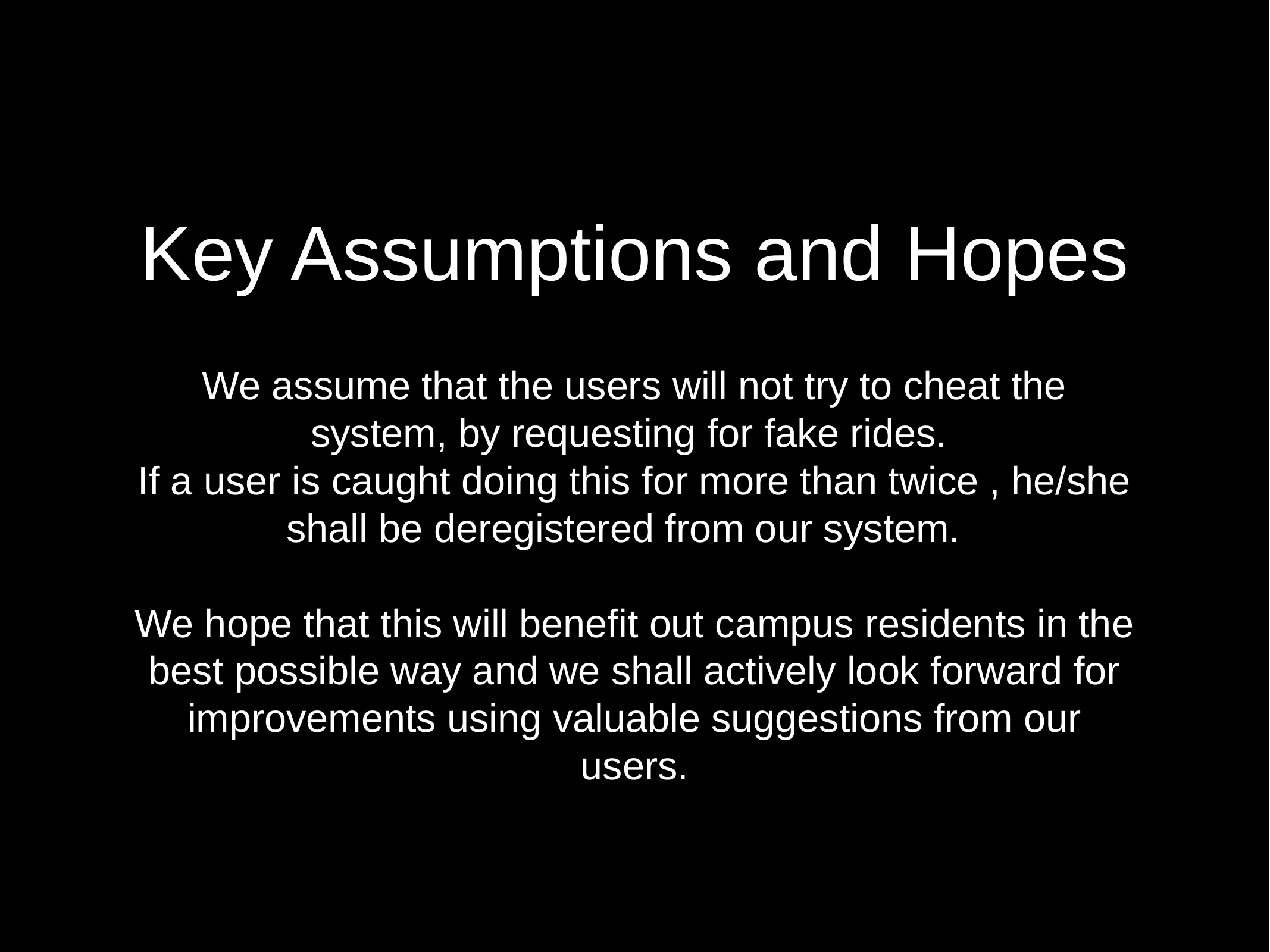

# Key Assumptions and Hopes
We assume that the users will not try to cheat the system, by requesting for fake rides.
If a user is caught doing this for more than twice , he/she shall be deregistered from our system.

We hope that this will benefit out campus residents in the best possible way and we shall actively look forward for improvements using valuable suggestions from our users.